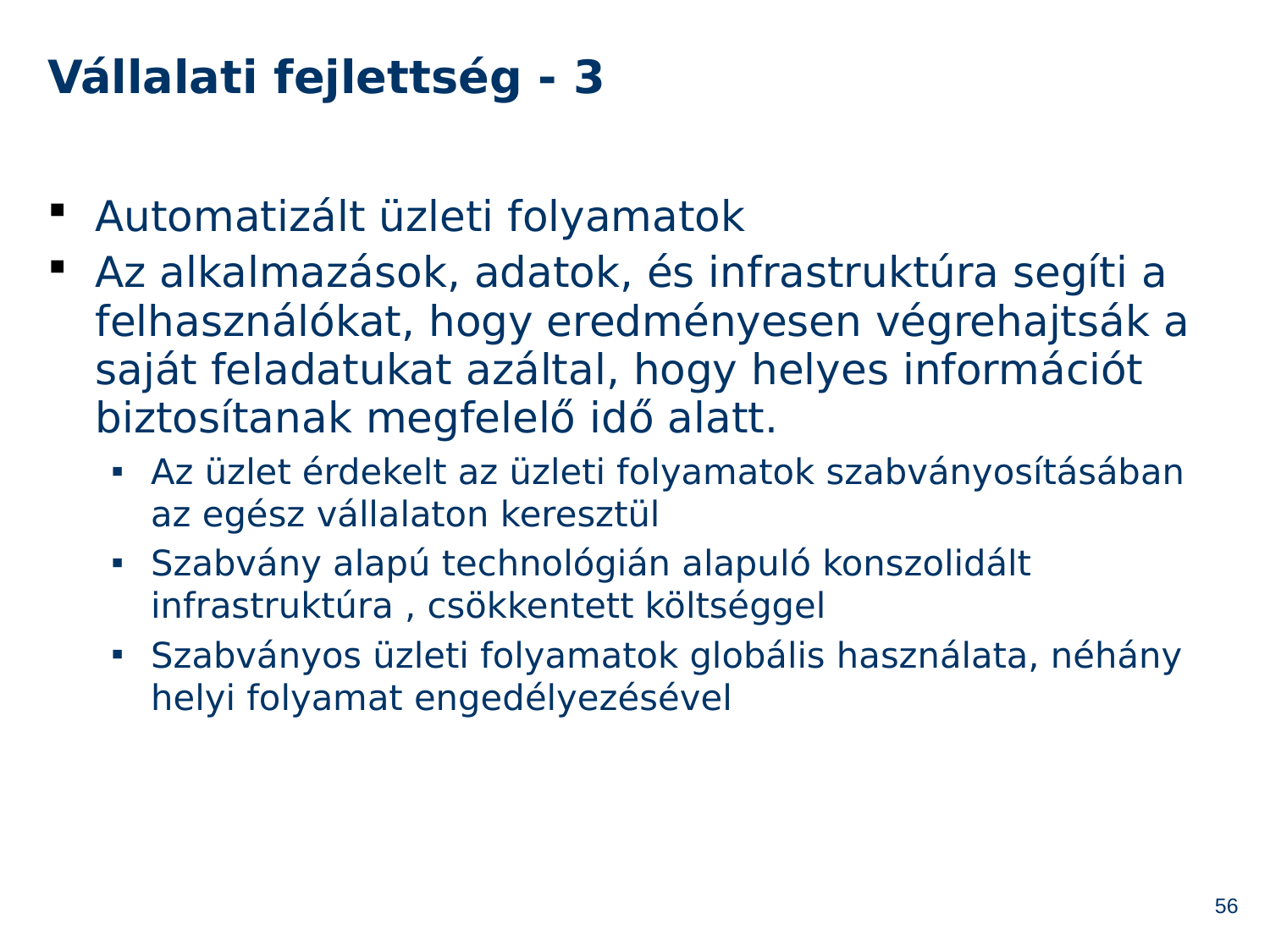

# Vállalati fejlettség - 3
Automatizált üzleti folyamatok
Az alkalmazások, adatok, és infrastruktúra segíti a felhasználókat, hogy eredményesen végrehajtsák a saját feladatukat azáltal, hogy helyes információt biztosítanak megfelelő idő alatt.
Az üzlet érdekelt az üzleti folyamatok szabványosításában az egész vállalaton keresztül
Szabvány alapú technológián alapuló konszolidált infrastruktúra , csökkentett költséggel
Szabványos üzleti folyamatok globális használata, néhány helyi folyamat engedélyezésével
56